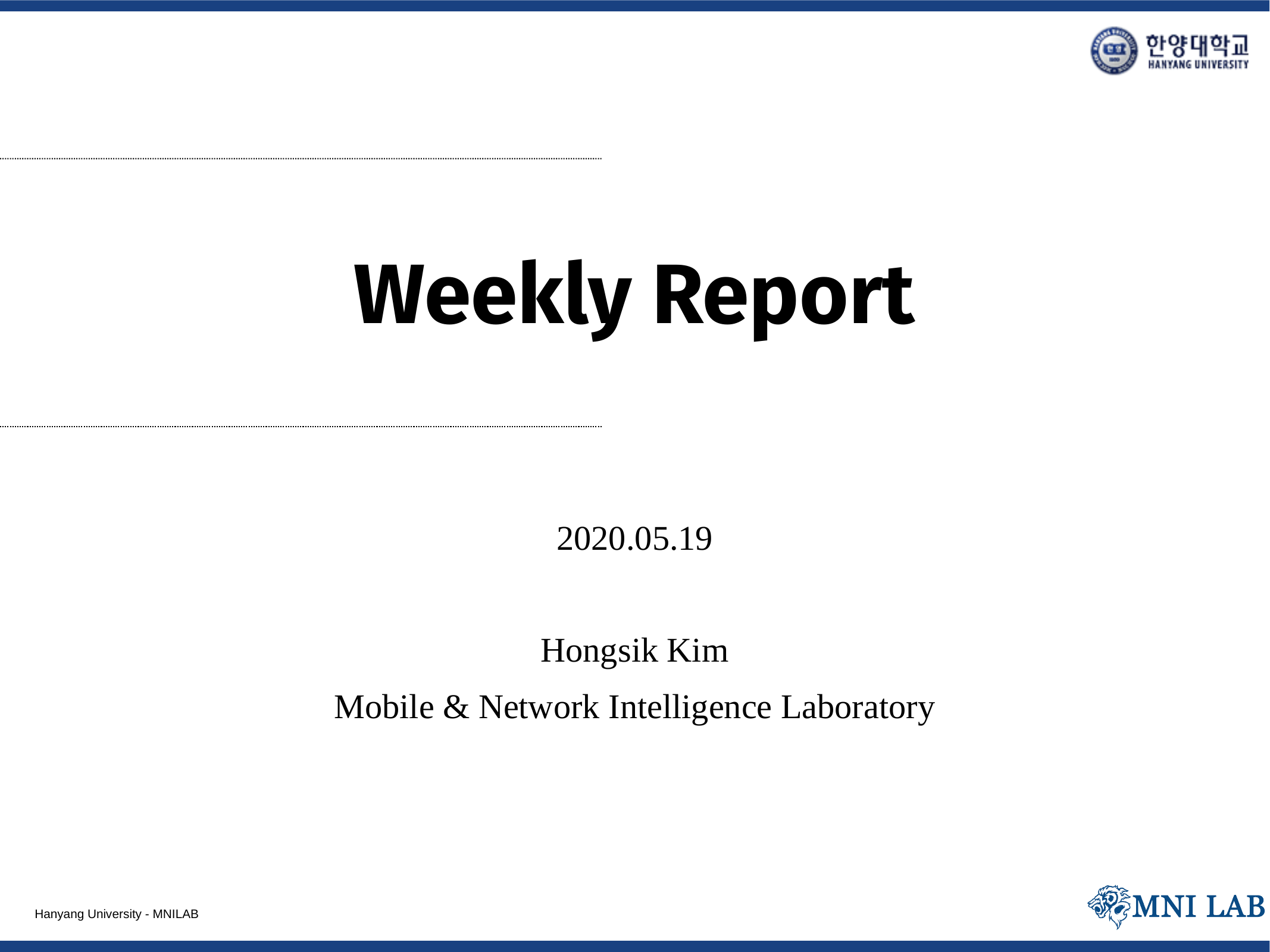

# Weekly Report
2020.05.19

Hongsik Kim
Mobile & Network Intelligence Laboratory